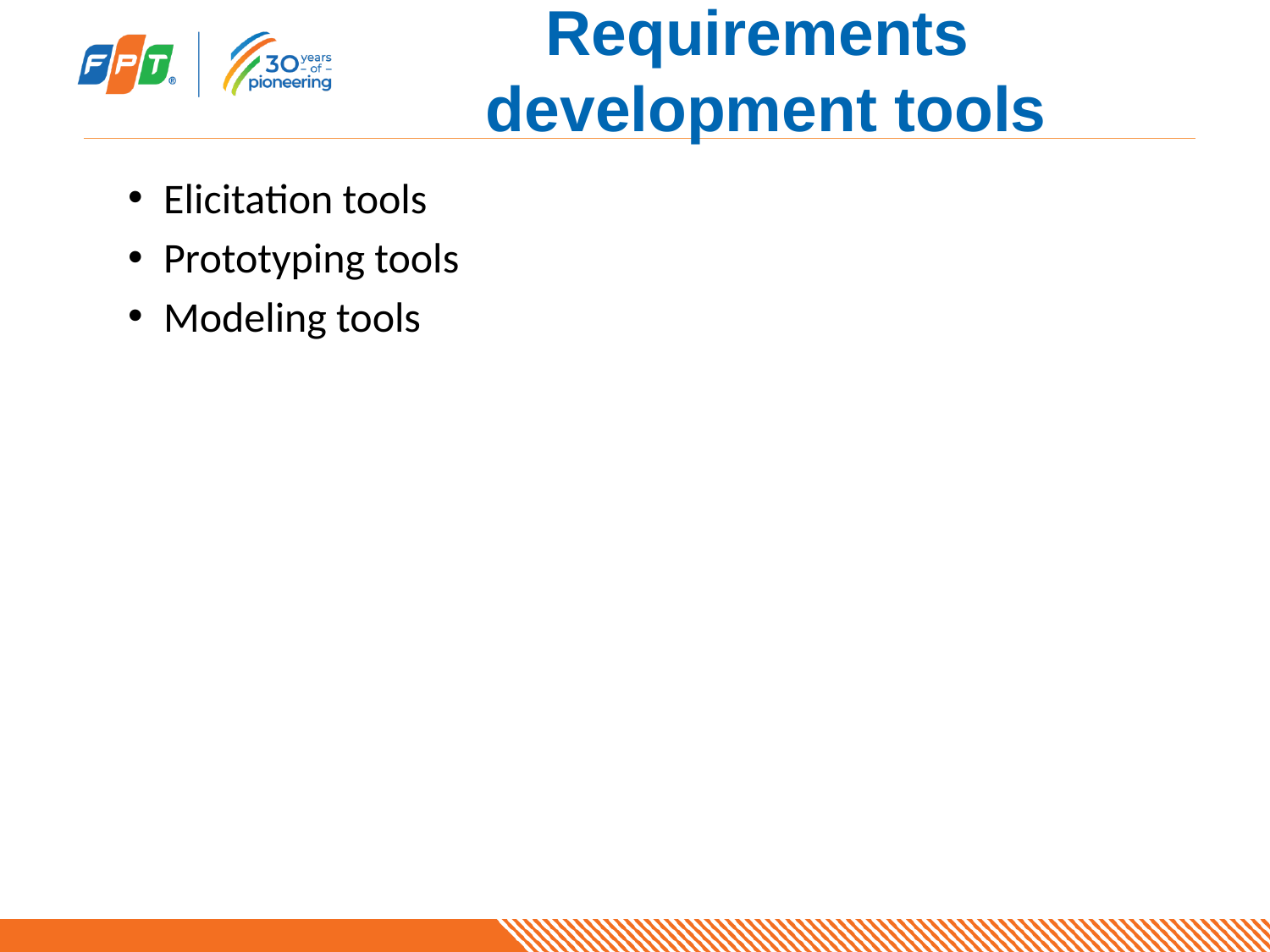

# Requirements development tools
Elicitation tools
Prototyping tools
Modeling tools